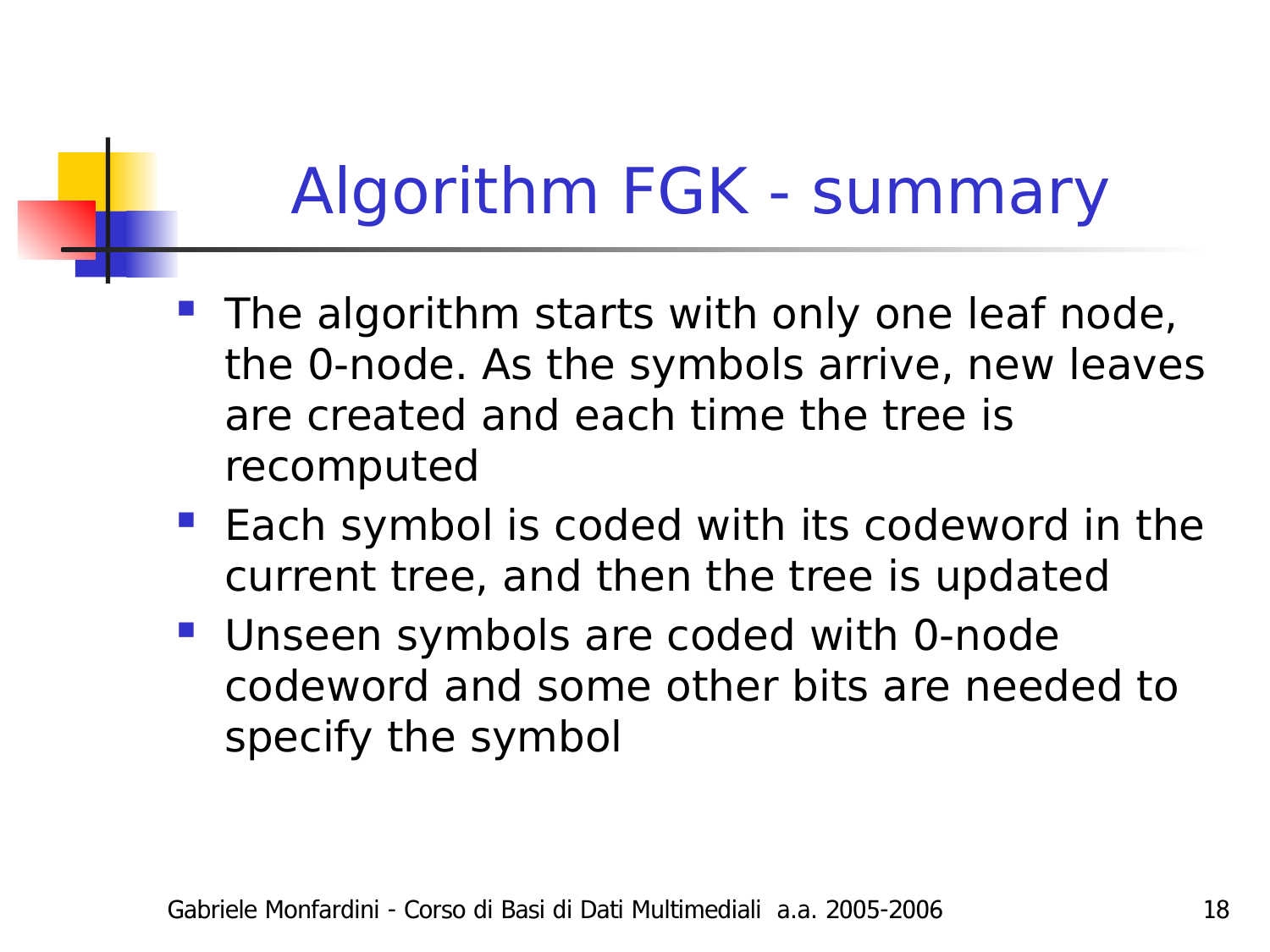

# Algorithm FGK - summary
The algorithm starts with only one leaf node, the 0-node. As the symbols arrive, new leaves are created and each time the tree is recomputed
Each symbol is coded with its codeword in the current tree, and then the tree is updated
Unseen symbols are coded with 0-node codeword and some other bits are needed to specify the symbol
Gabriele Monfardini - Corso di Basi di Dati Multimediali  a.a. 2005-2006
18